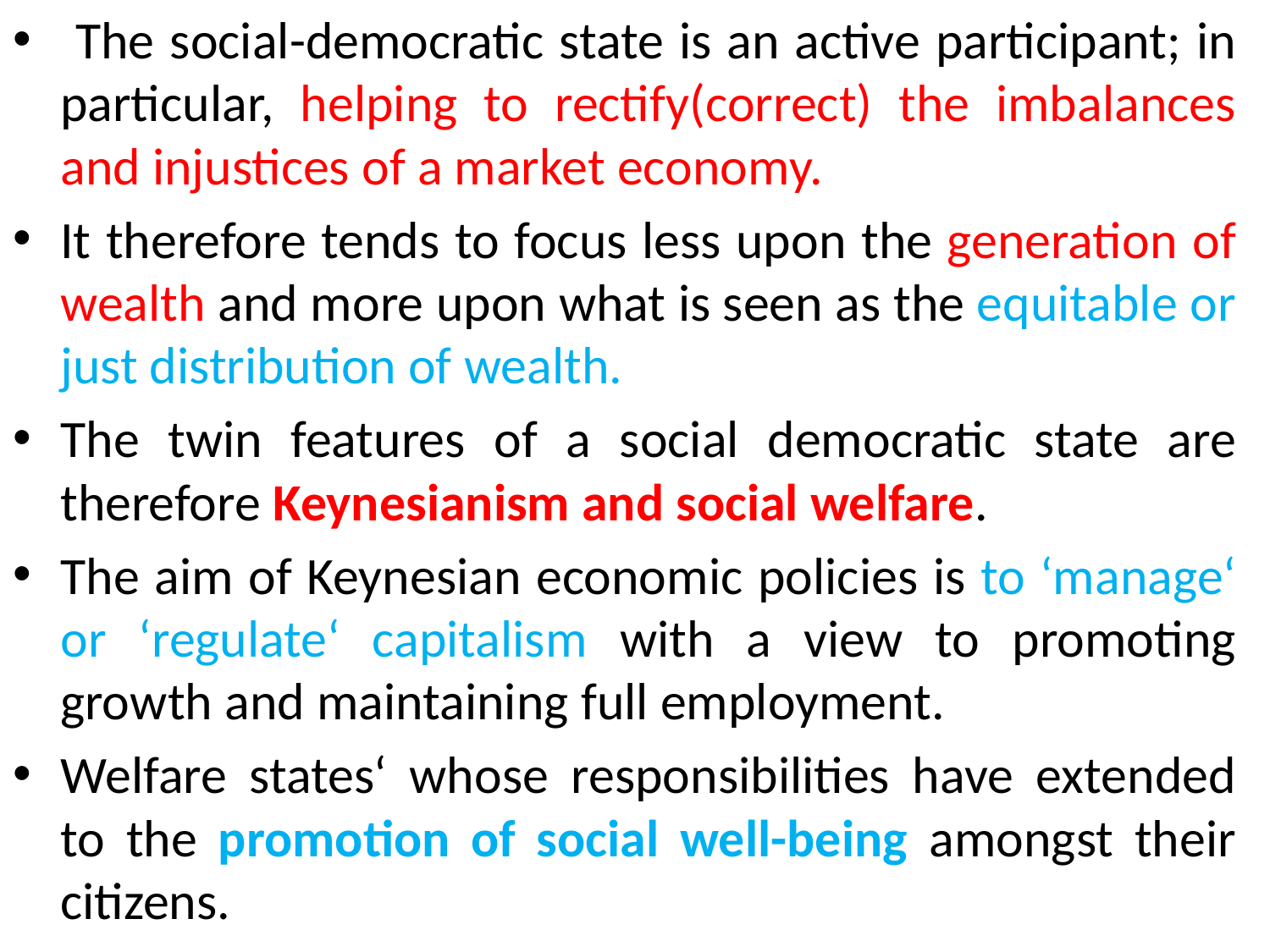

The social-democratic state is an active participant; in particular, helping to rectify(correct) the imbalances and injustices of a market economy.
It therefore tends to focus less upon the generation of wealth and more upon what is seen as the equitable or just distribution of wealth.
The twin features of a social democratic state are therefore Keynesianism and social welfare.
The aim of Keynesian economic policies is to ‘manage‘ or ‘regulate‘ capitalism with a view to promoting growth and maintaining full employment.
Welfare states‘ whose responsibilities have extended to the promotion of social well-being amongst their citizens.